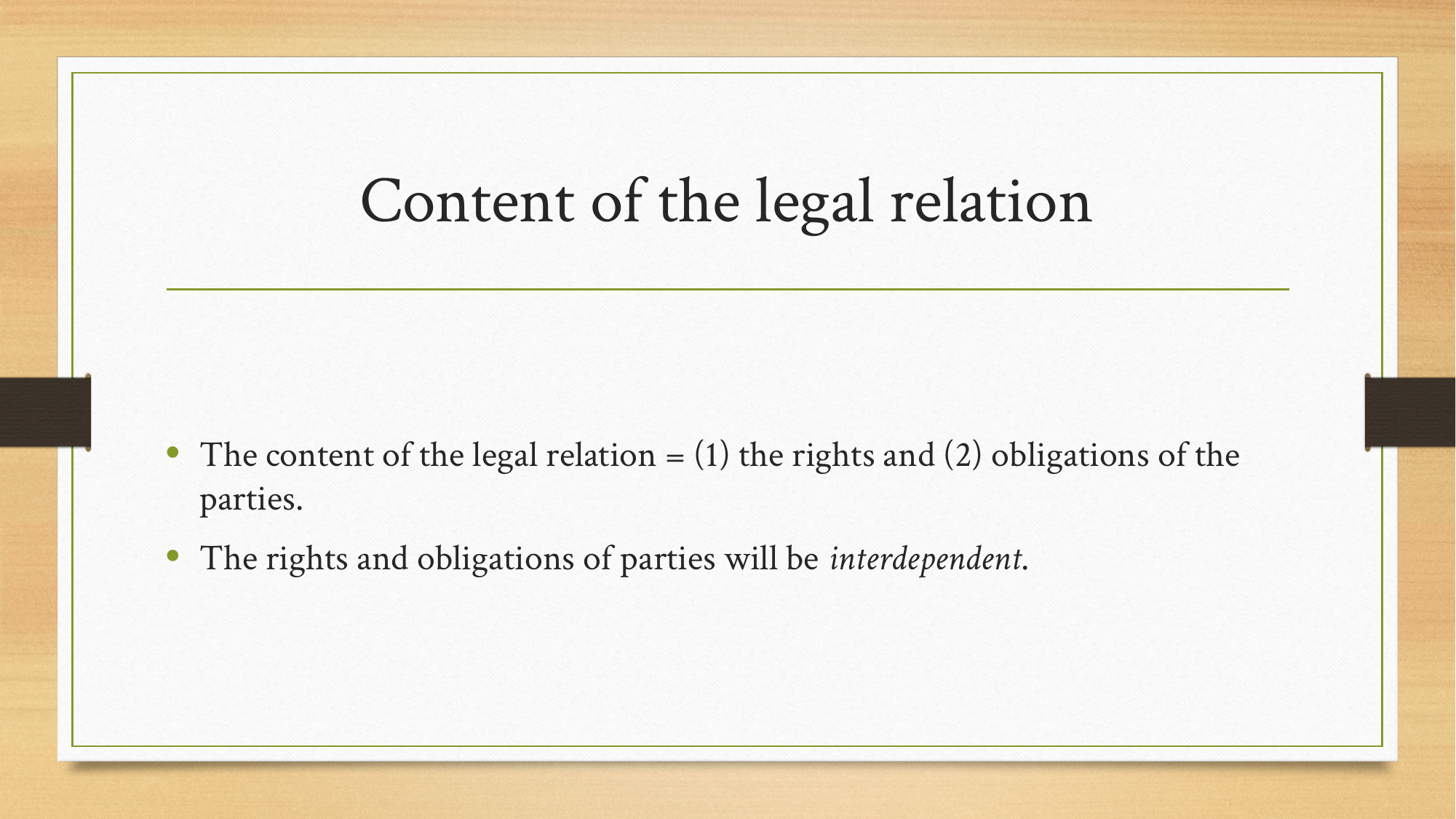

# Content of the legal relation
The content of the legal relation = (1) the rights and (2) obligations of the parties.
The rights and obligations of parties will be interdependent.